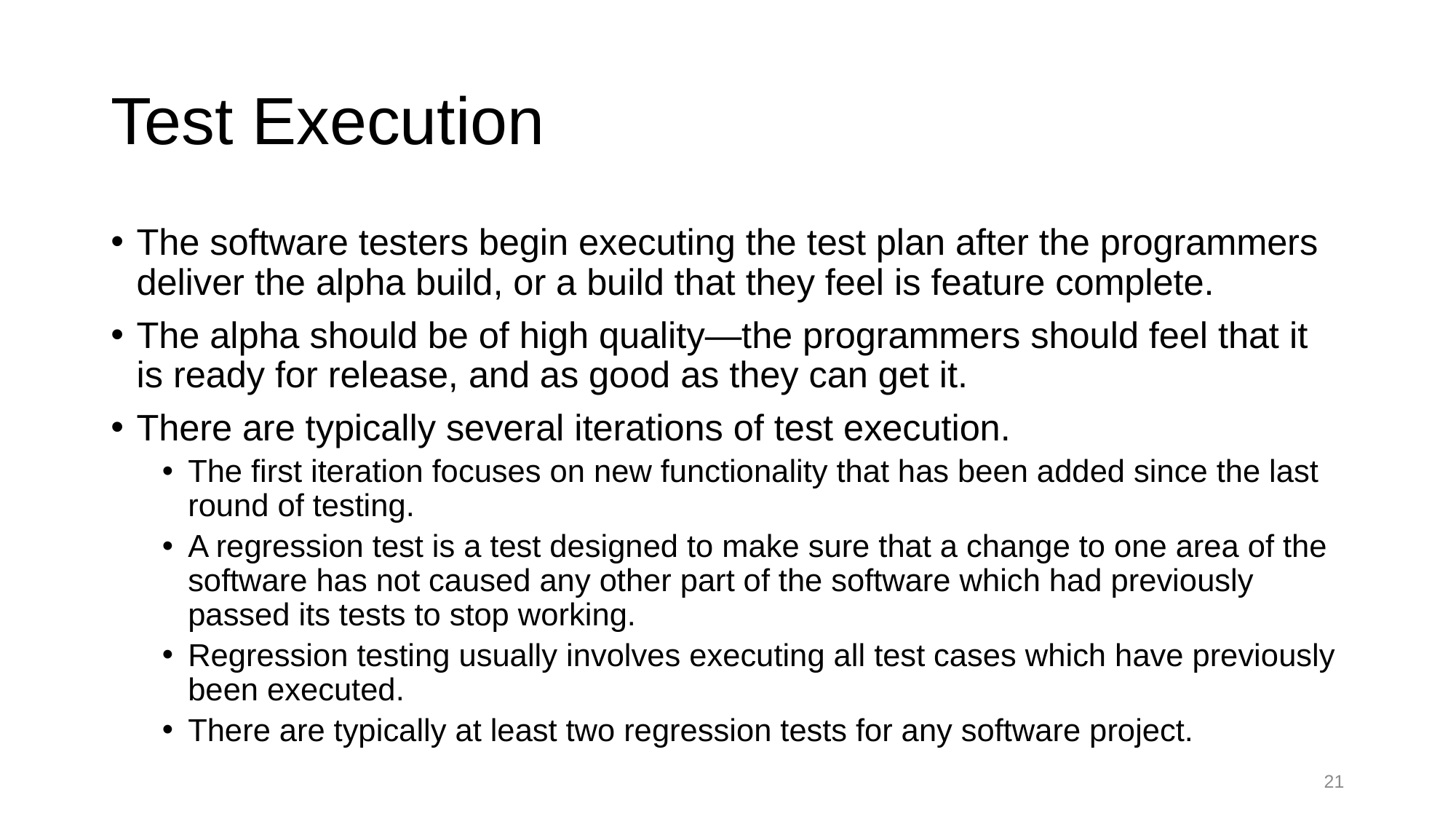

# Test Execution
The software testers begin executing the test plan after the programmers deliver the alpha build, or a build that they feel is feature complete.
The alpha should be of high quality—the programmers should feel that it is ready for release, and as good as they can get it.
There are typically several iterations of test execution.
The first iteration focuses on new functionality that has been added since the last round of testing.
A regression test is a test designed to make sure that a change to one area of the software has not caused any other part of the software which had previously passed its tests to stop working.
Regression testing usually involves executing all test cases which have previously been executed.
There are typically at least two regression tests for any software project.
21